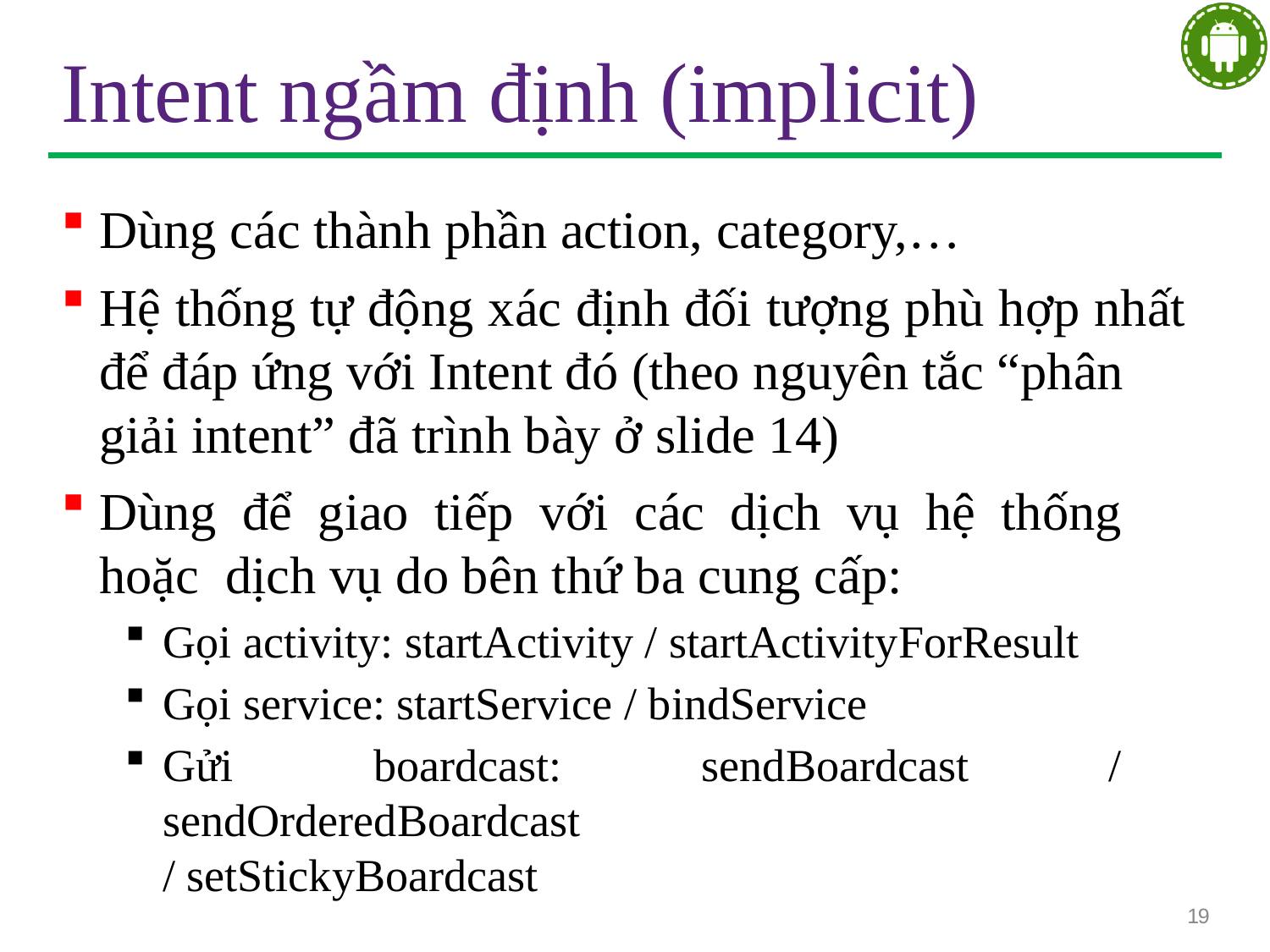

# Intent ngầm định (implicit)
Dùng các thành phần action, category,…
Hệ thống tự động xác định đối tượng phù hợp nhất  để đáp ứng với Intent đó (theo nguyên tắc “phân
giải intent” đã trình bày ở slide 14)
Dùng để giao tiếp với các dịch vụ hệ thống hoặc  dịch vụ do bên thứ ba cung cấp:
Gọi activity: startActivity / startActivityForResult
Gọi service: startService / bindService
Gửi boardcast: sendBoardcast / sendOrderedBoardcast
/ setStickyBoardcast
19